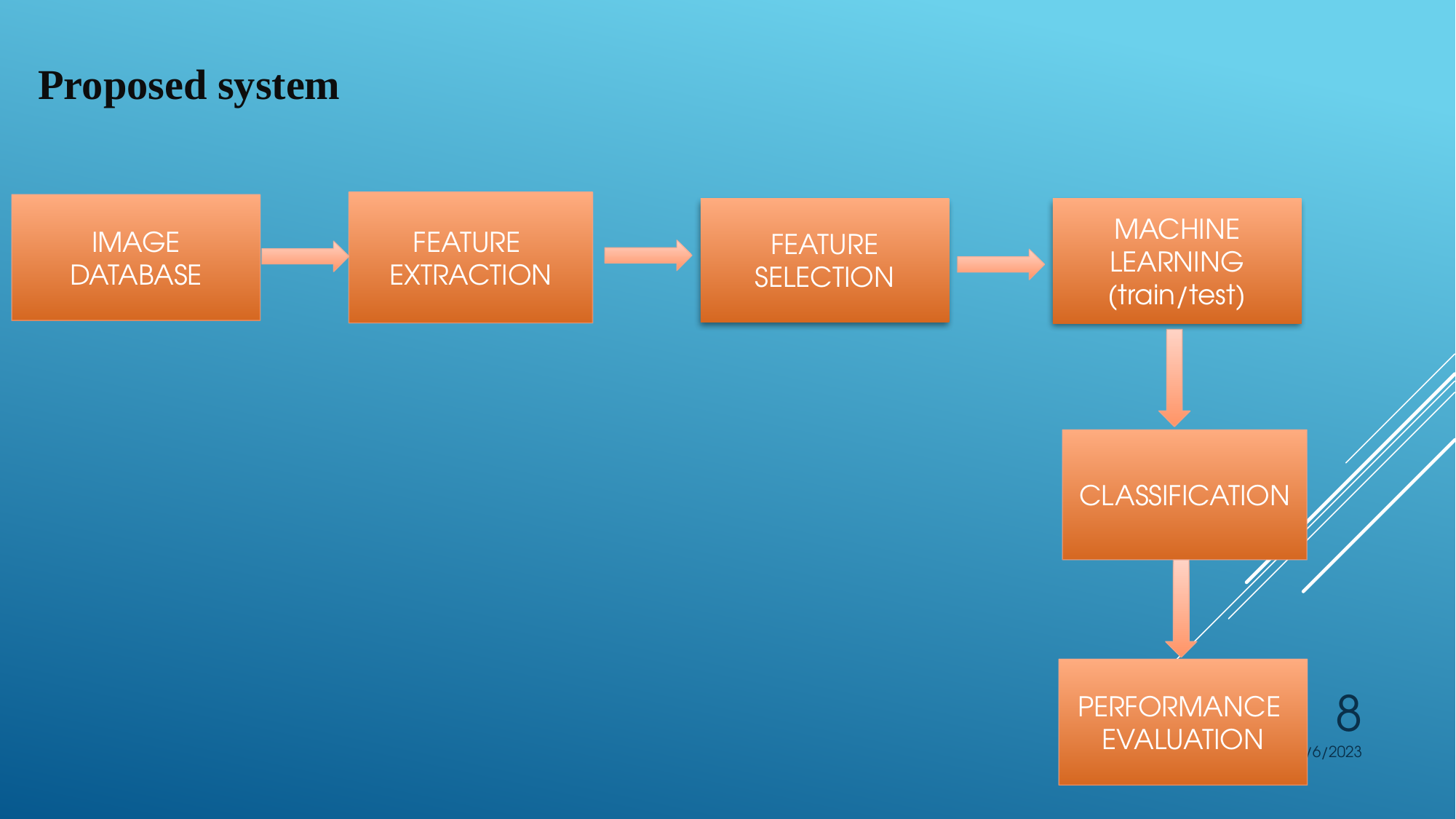

Proposed system
FEATURE
EXTRACTION
IMAGE DATABASE
FEATURE
SELECTION
MACHINE LEARNING
(train/test)

CLASSIFICATION

PERFORMANCE
EVALUATION
8
2/6/2023